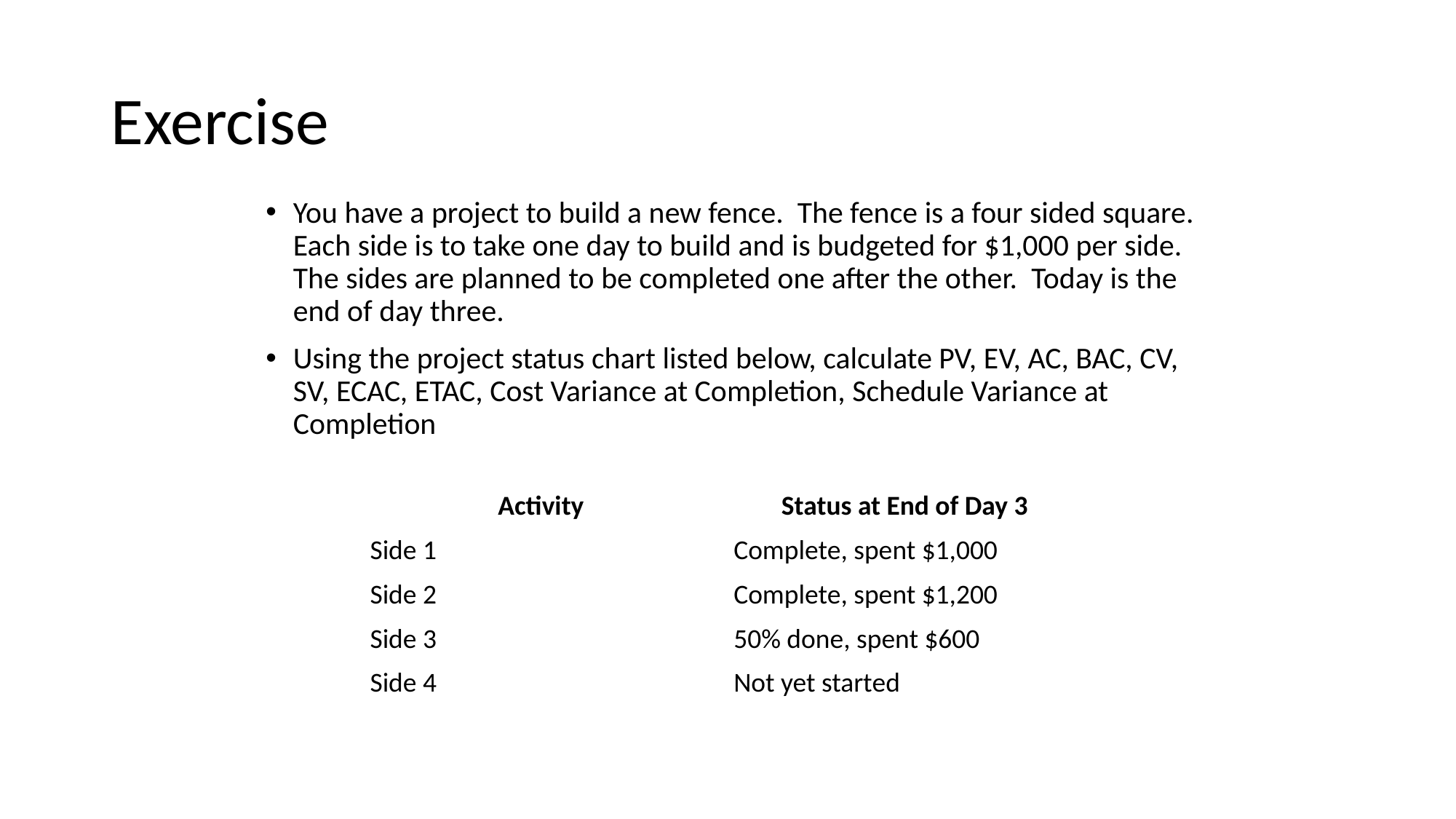

# Exercise
You have a project to build a new fence.  The fence is a four sided square.  Each side is to take one day to build and is budgeted for $1,000 per side.  The sides are planned to be completed one after the other.  Today is the end of day three.
Using the project status chart listed below, calculate PV, EV, AC, BAC, CV, SV, ECAC, ETAC, Cost Variance at Completion, Schedule Variance at Completion
| Activity | Status at End of Day 3 |
| --- | --- |
| Side 1 | Complete, spent $1,000 |
| Side 2 | Complete, spent $1,200 |
| Side 3 | 50% done, spent $600 |
| Side 4 | Not yet started |